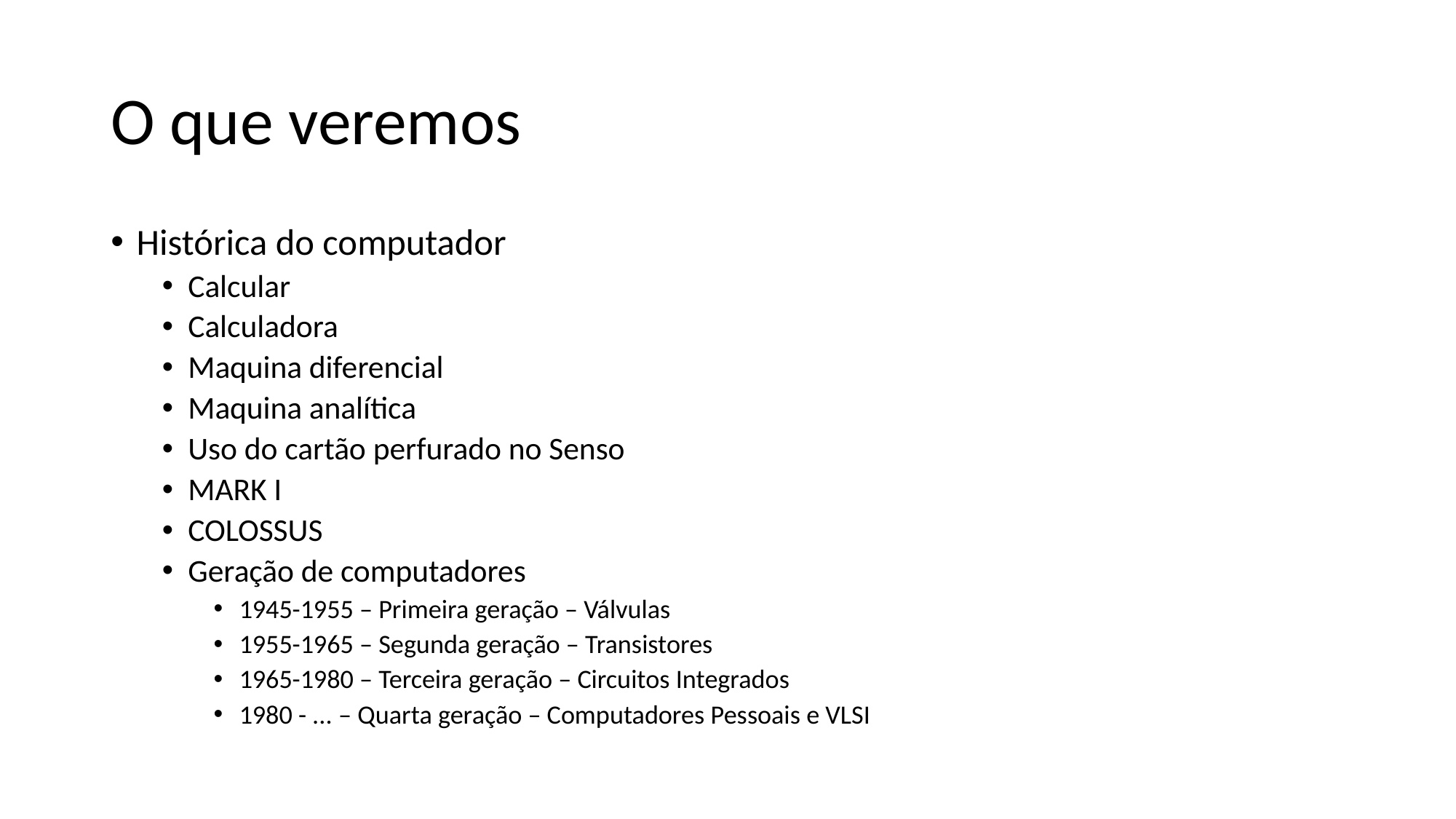

# O que veremos
Histórica do computador
Calcular
Calculadora
Maquina diferencial
Maquina analítica
Uso do cartão perfurado no Senso
MARK I
COLOSSUS
Geração de computadores
1945-1955 – Primeira geração – Válvulas
1955-1965 – Segunda geração – Transistores
1965-1980 – Terceira geração – Circuitos Integrados
1980 - ... – Quarta geração – Computadores Pessoais e VLSI